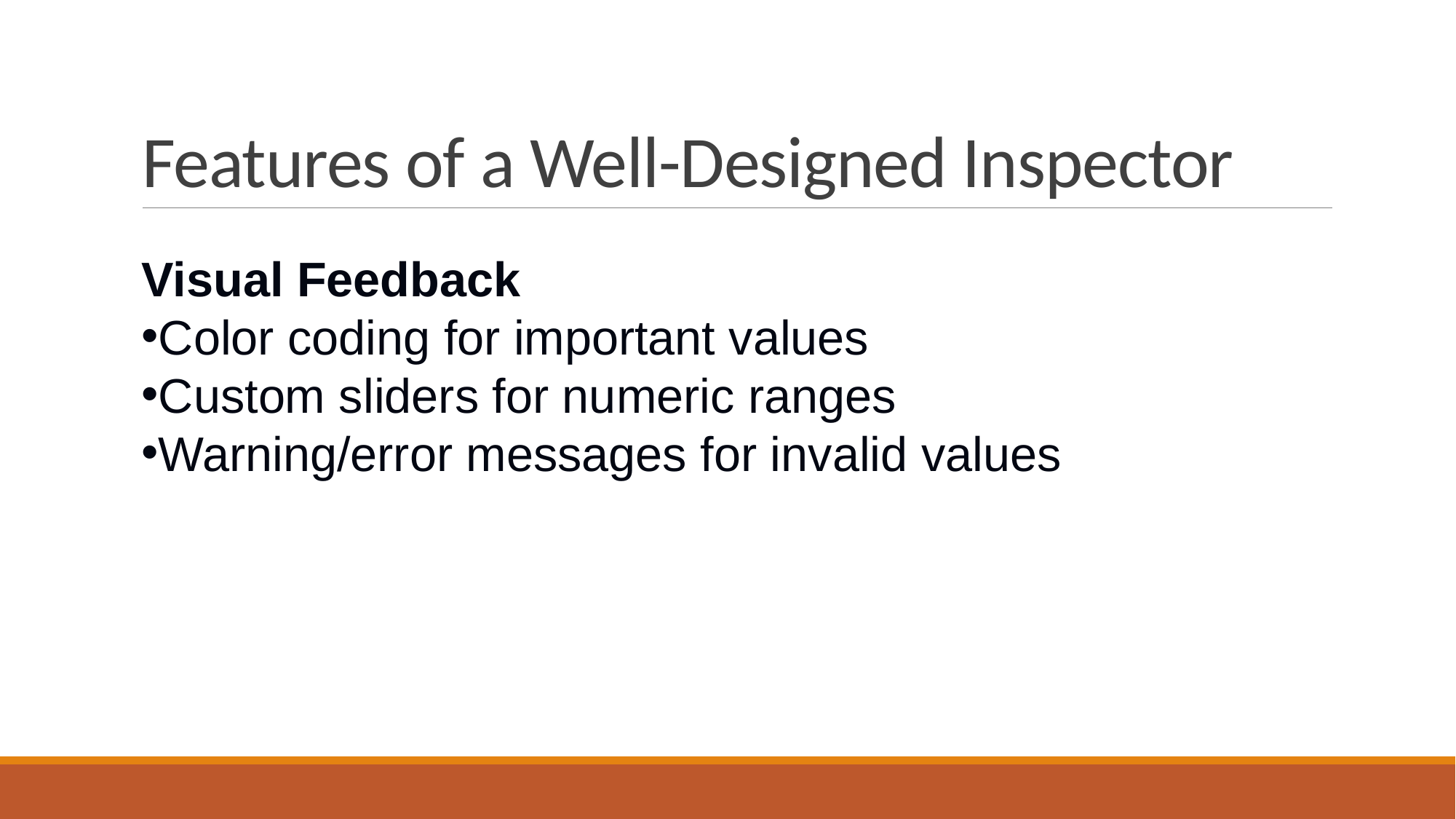

# Features of a Well-Designed Inspector
Visual Feedback
Color coding for important values
Custom sliders for numeric ranges
Warning/error messages for invalid values